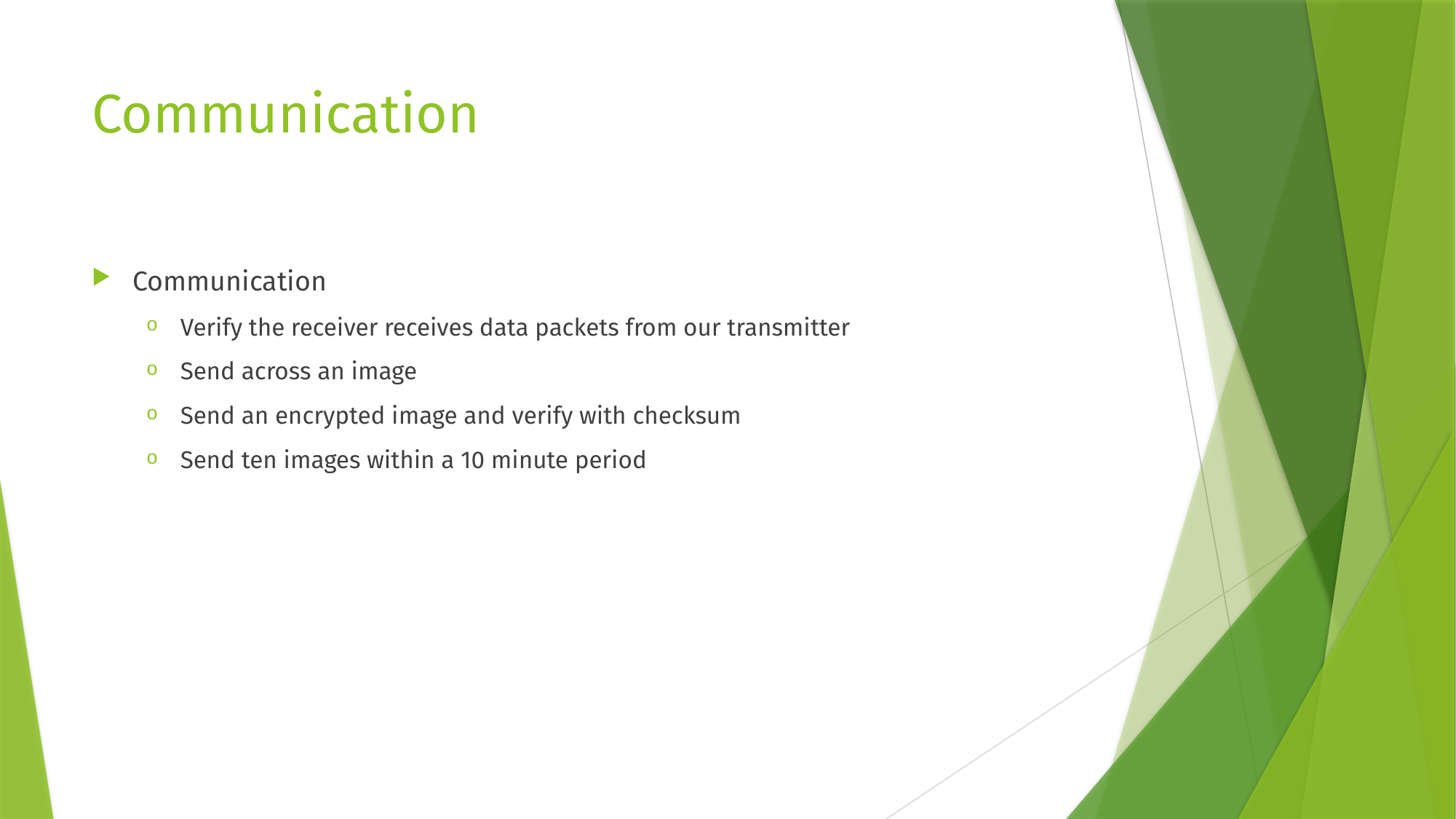

# Communication
Communication
Verify the receiver receives data packets from our transmitter
Send across an image
Send an encrypted image and verify with checksum
Send ten images within a 10 minute period